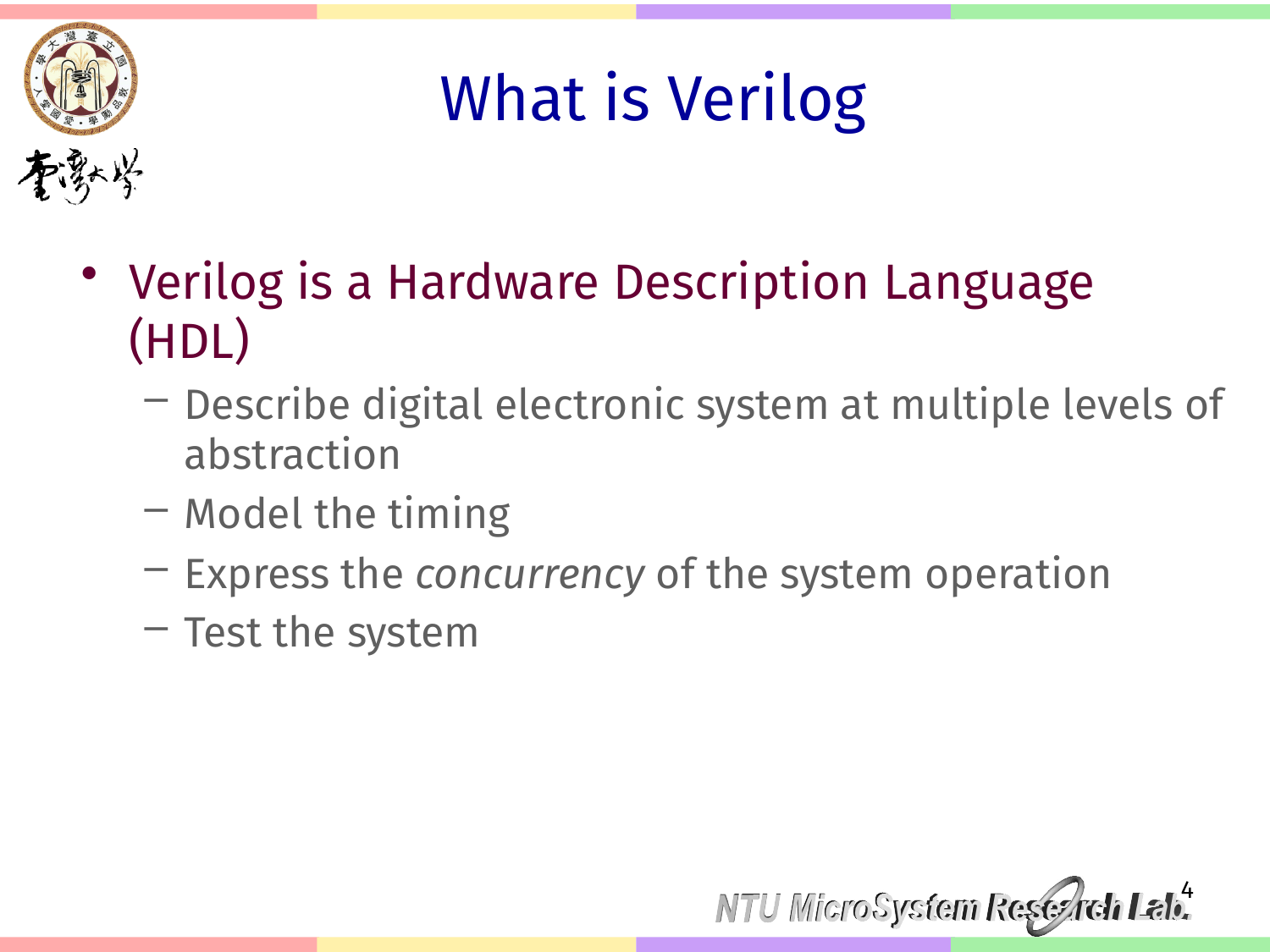

# What is Verilog
Verilog is a Hardware Description Language (HDL)
Describe digital electronic system at multiple levels of abstraction
Model the timing
Express the concurrency of the system operation
Test the system
		4